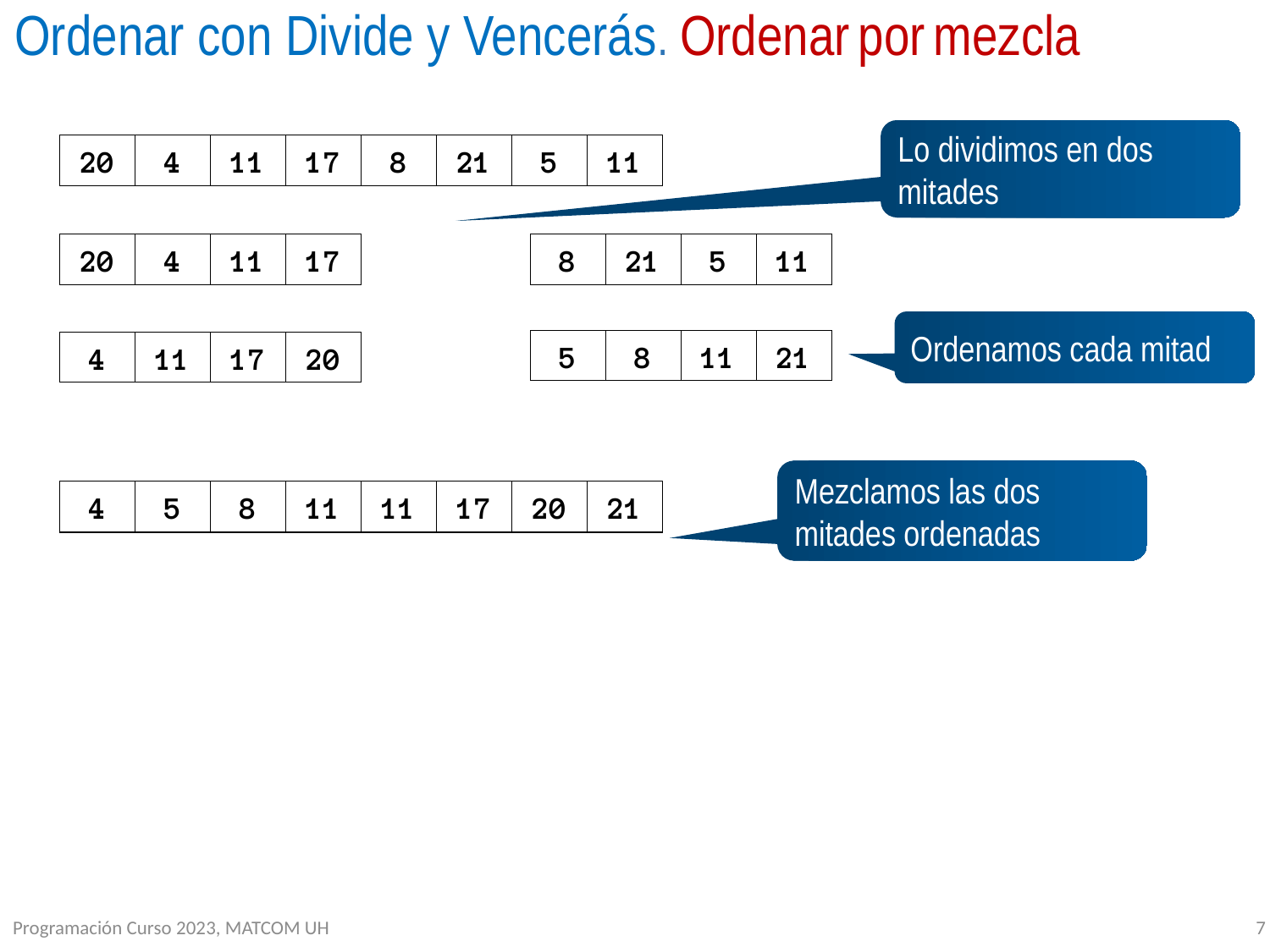

# Ordenar con Divide y Vencerás. Ordenar por mezcla
Lo dividimos en dos mitades
20
4
11
17
8
21
5
11
20
4
11
17
8
21
5
11
Ordenamos cada mitad
5
8
11
21
4
11
17
20
Mezclamos las dos mitades ordenadas

4
5
8
11
11
17
20
21
Programación Curso 2023, MATCOM UH
7